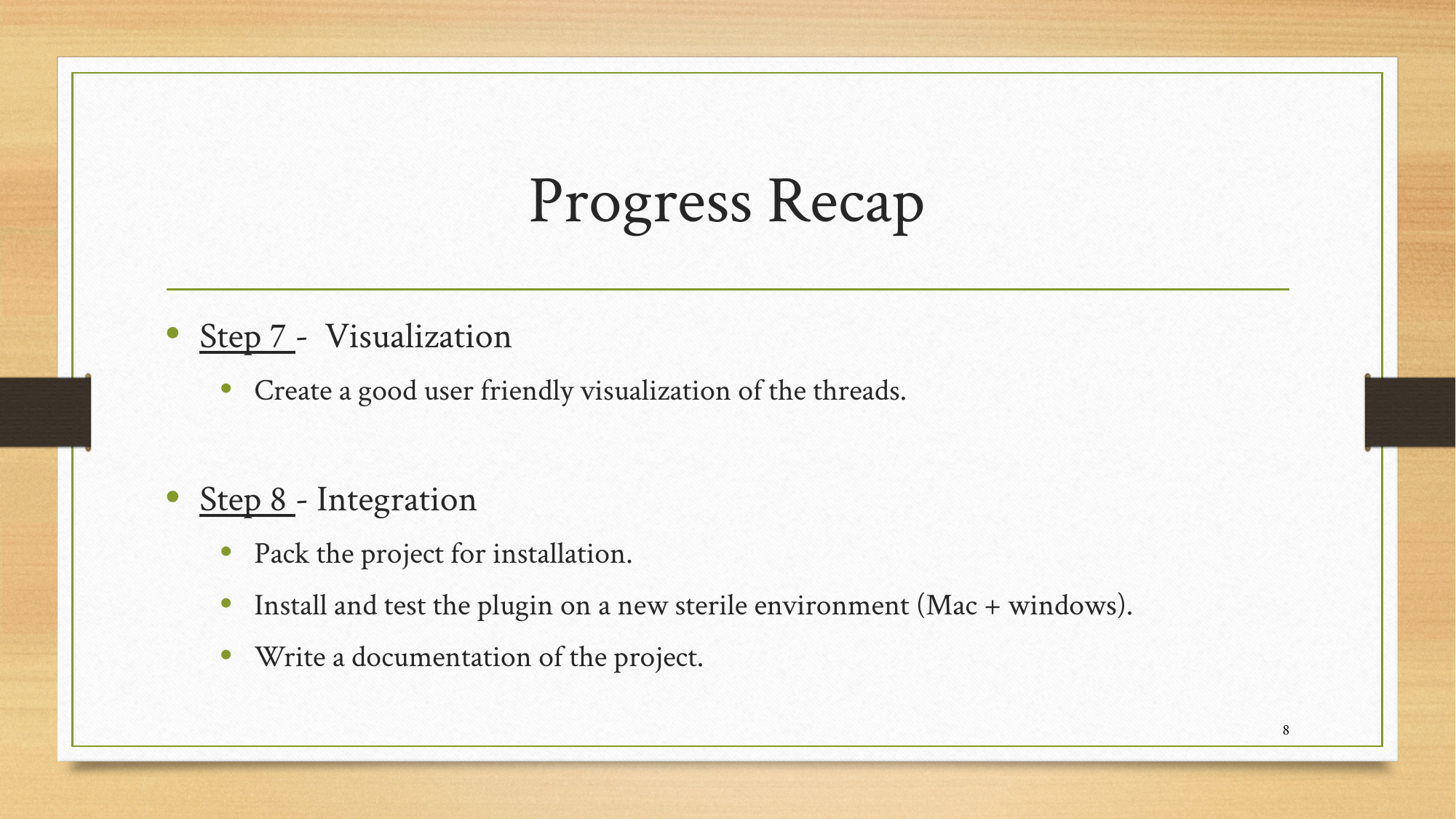

# Progress Recap
Step 7 -  Visualization
Create a good user friendly visualization of the threads.

Step 8 - Integration
Pack the project for installation.
Install and test the plugin on a new sterile environment (Mac + windows).
Write a documentation of the project.

8